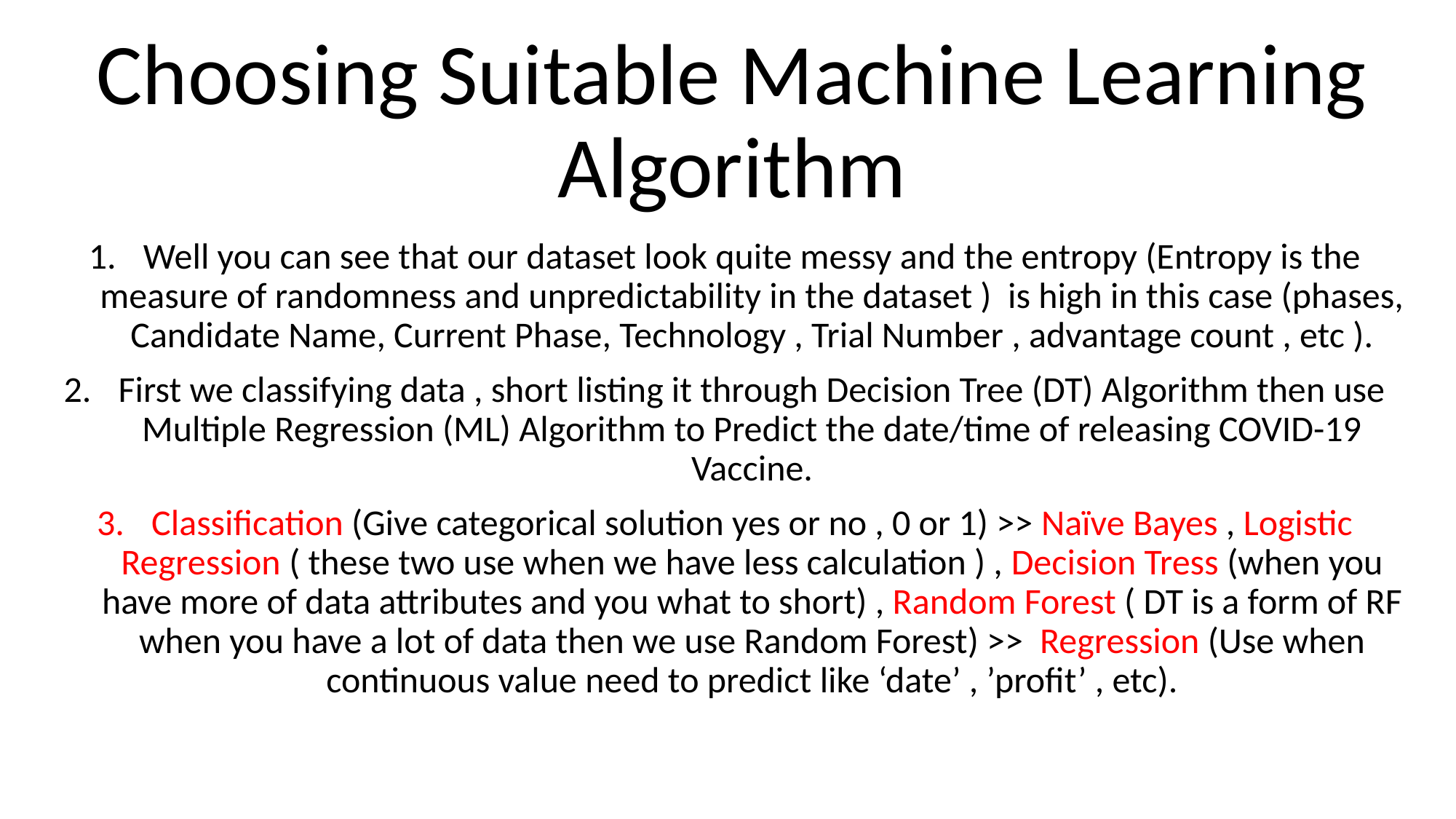

# Choosing Suitable Machine Learning Algorithm
Well you can see that our dataset look quite messy and the entropy (Entropy is the measure of randomness and unpredictability in the dataset )  is high in this case (phases, Candidate Name, Current Phase, Technology , Trial Number , advantage count , etc ).
First we classifying data , short listing it through Decision Tree (DT) Algorithm then use Multiple Regression (ML) Algorithm to Predict the date/time of releasing COVID-19 Vaccine.
Classification (Give categorical solution yes or no , 0 or 1) >> Naïve Bayes , Logistic Regression ( these two use when we have less calculation ) , Decision Tress (when you have more of data attributes and you what to short) , Random Forest ( DT is a form of RF when you have a lot of data then we use Random Forest) >>  Regression (Use when continuous value need to predict like ‘date’ , ’profit’ , etc).